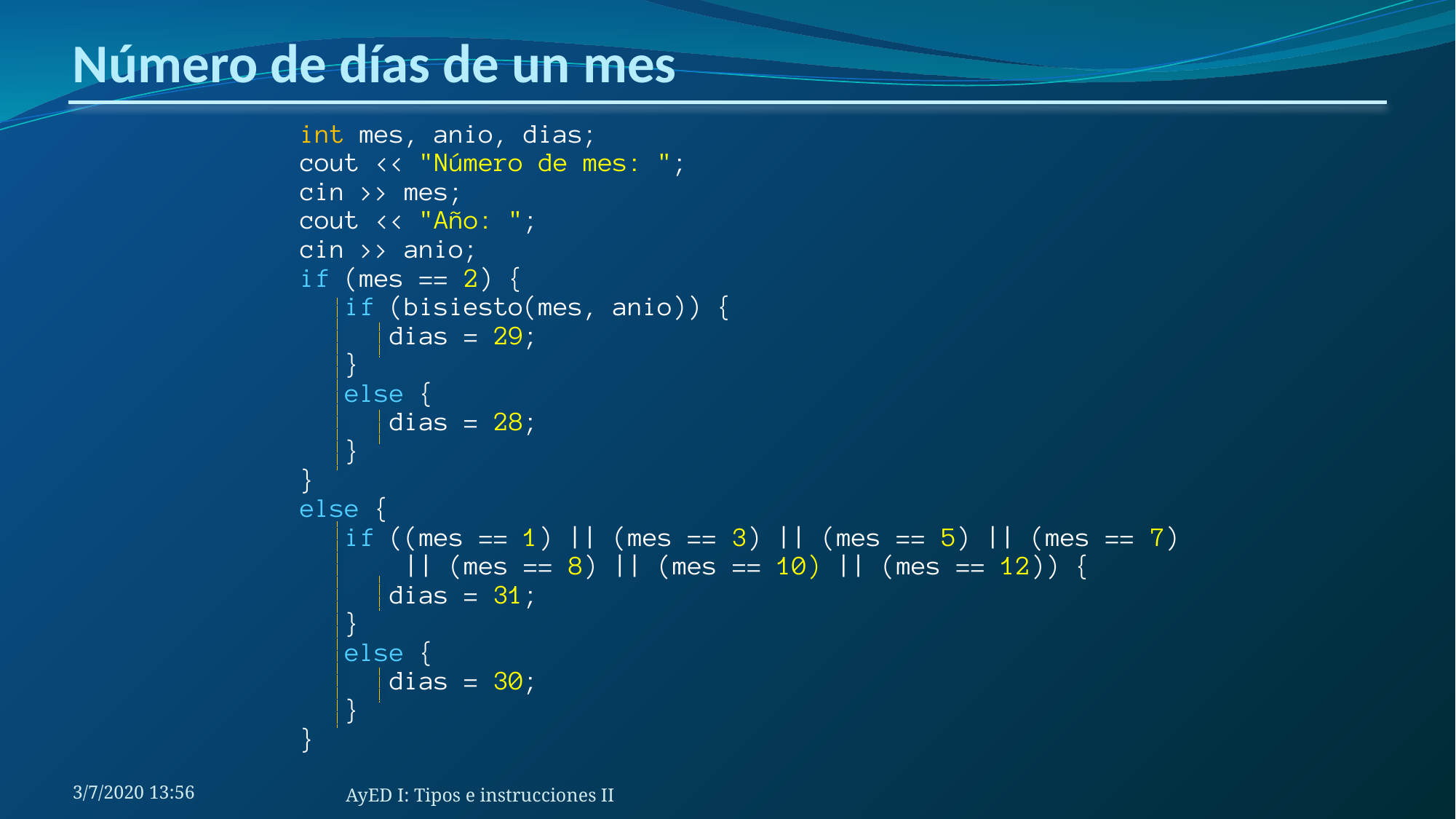

# Número de días de un mes
int mes, anio, dias;
cout << "Número de mes: ";
cin >> mes;
cout << "Año: ";
cin >> anio;
if (mes == 2) {
   if (bisiesto(mes, anio)) {
      dias = 29;
   }
   else {
      dias = 28;
   }
}
else {
   if ((mes == 1) || (mes == 3) || (mes == 5) || (mes == 7)
       || (mes == 8) || (mes == 10) || (mes == 12)) {
      dias = 31;
   }
   else {
      dias = 30;
   }
}
3/7/2020 13:56
AyED I: Tipos e instrucciones II